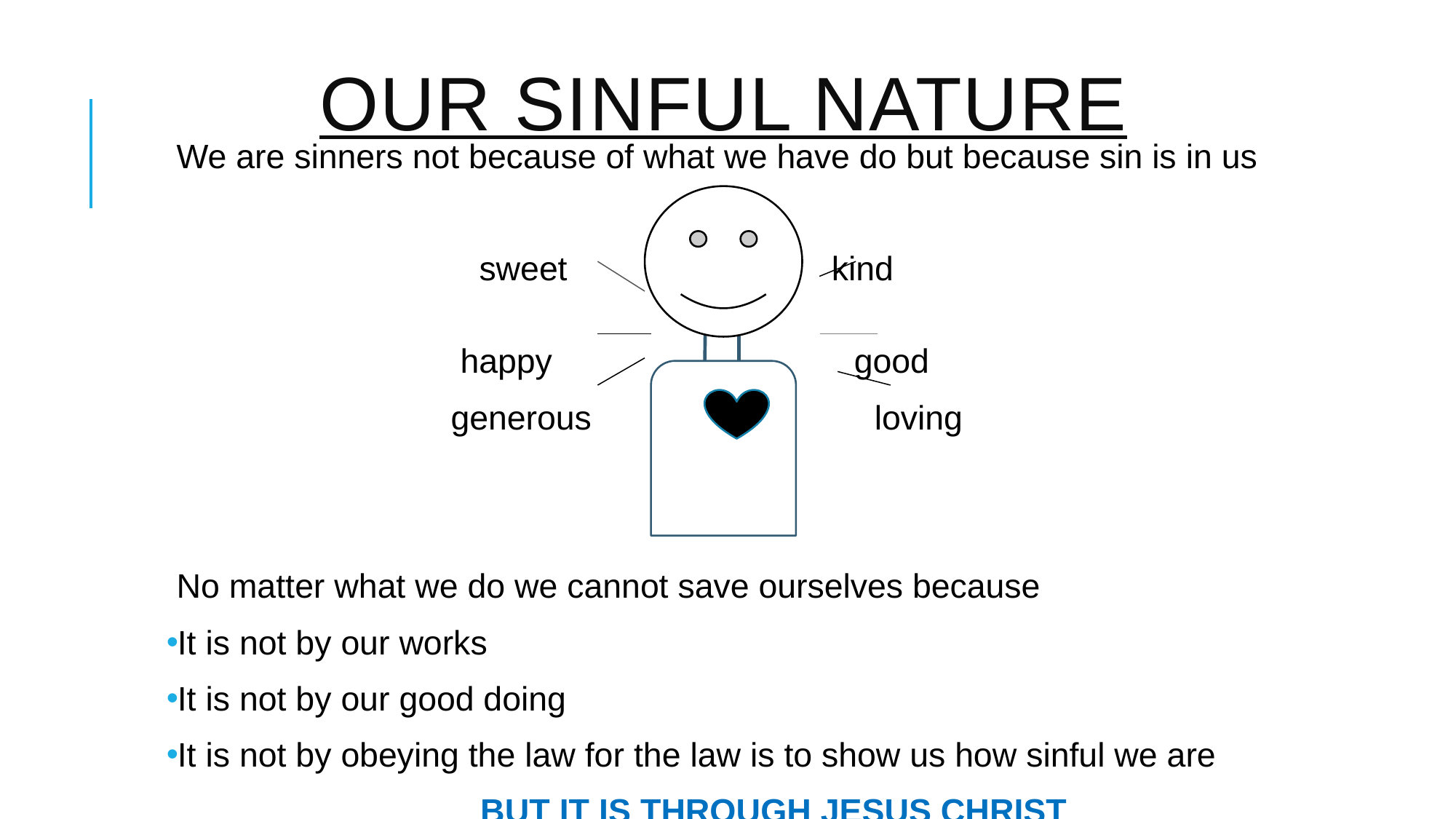

# OUR SINFUL NATURE
We are sinners not because of what we have do but because sin is in us

                                sweet                            kind
                              happy                                good
                             generous                              loving

No matter what we do we cannot save ourselves because
It is not by our works
It is not by our good doing
It is not by obeying the law for the law is to show us how sinful we are
BUT IT IS THROUGH JESUS CHRIST